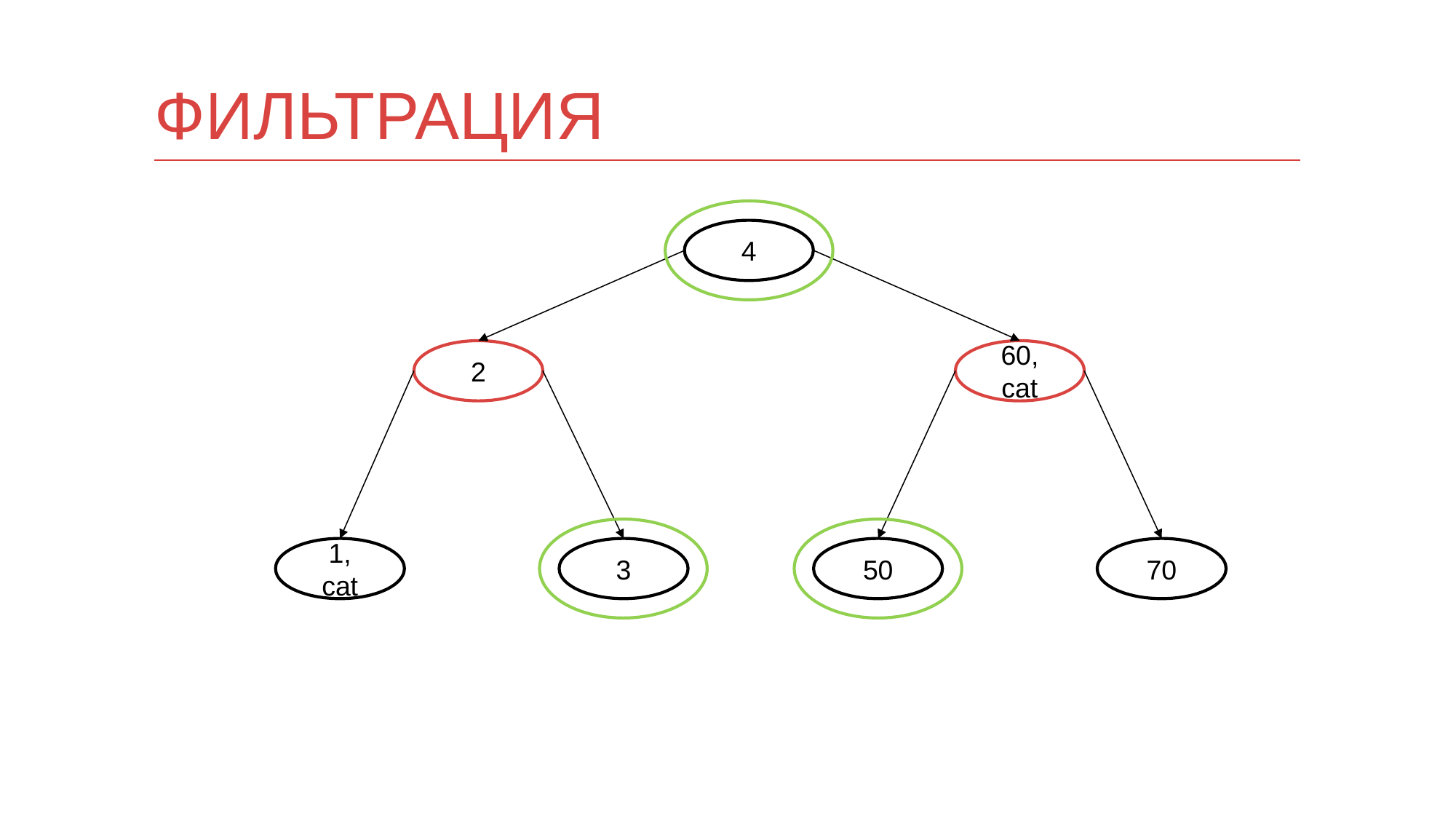

# ФИльтрация

4
2
60,
cat

1,
cat
3
50
70